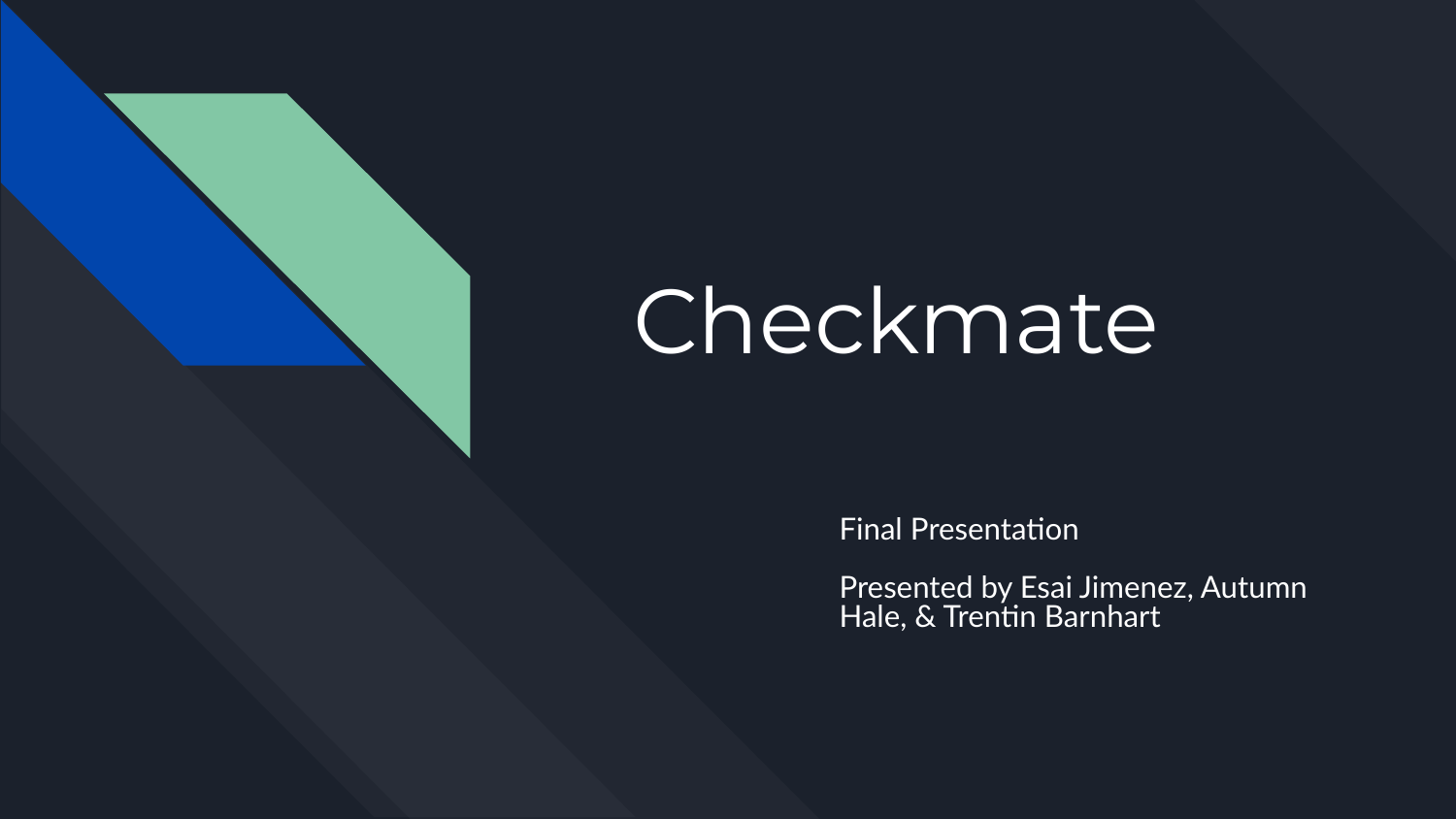

# Checkmate
Final Presentation

Presented by Esai Jimenez, Autumn Hale, & Trentin Barnhart